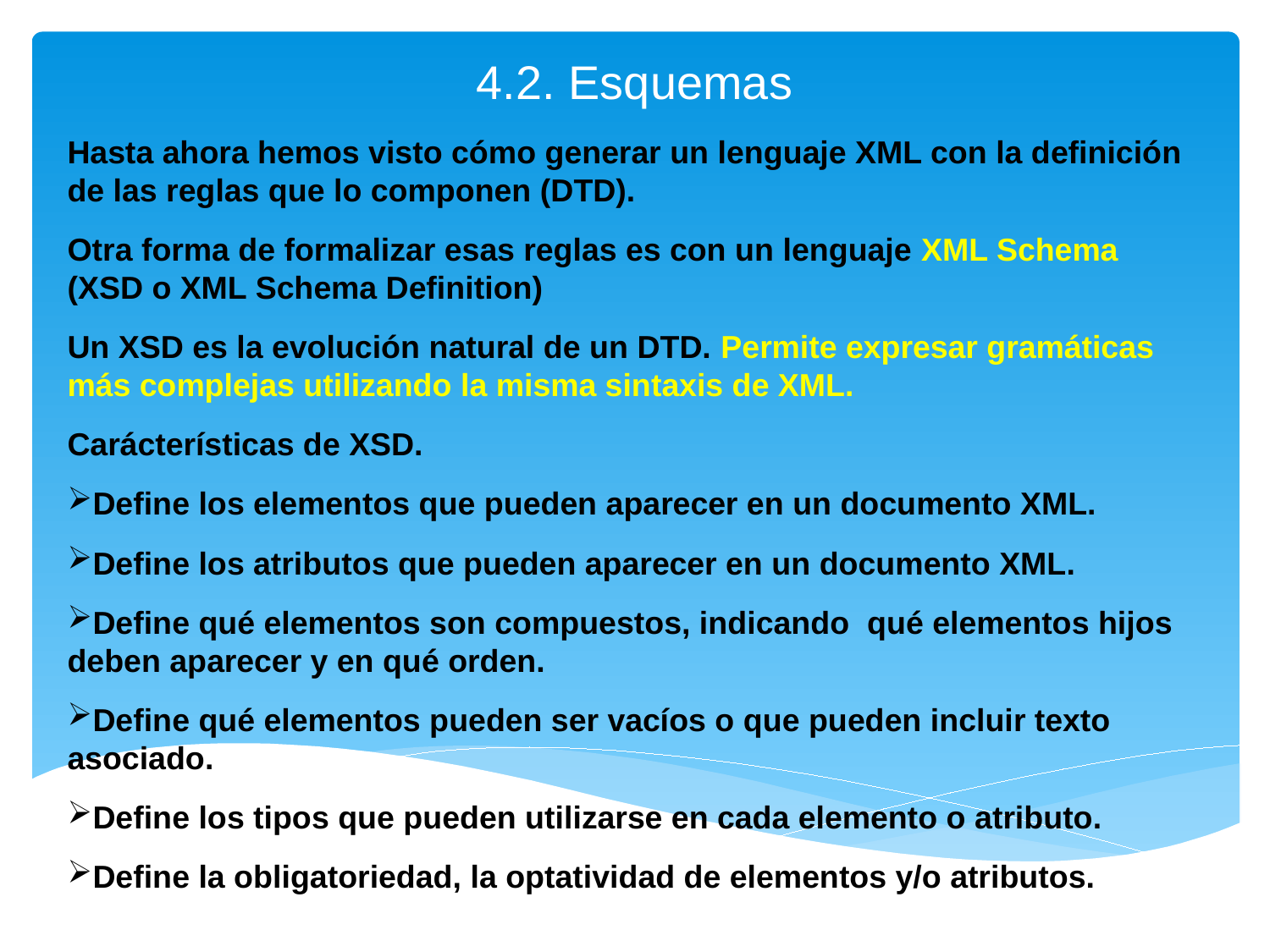

# 4.2. Esquemas
Hasta ahora hemos visto cómo generar un lenguaje XML con la definición de las reglas que lo componen (DTD).
Otra forma de formalizar esas reglas es con un lenguaje XML Schema (XSD o XML Schema Definition)
Un XSD es la evolución natural de un DTD. Permite expresar gramáticas más complejas utilizando la misma sintaxis de XML.
Carácterísticas de XSD.
Define los elementos que pueden aparecer en un documento XML.
Define los atributos que pueden aparecer en un documento XML.
Define qué elementos son compuestos, indicando  qué elementos hijos deben aparecer y en qué orden.
Define qué elementos pueden ser vacíos o que pueden incluir texto asociado.
Define los tipos que pueden utilizarse en cada elemento o atributo.
Define la obligatoriedad, la optatividad de elementos y/o atributos.